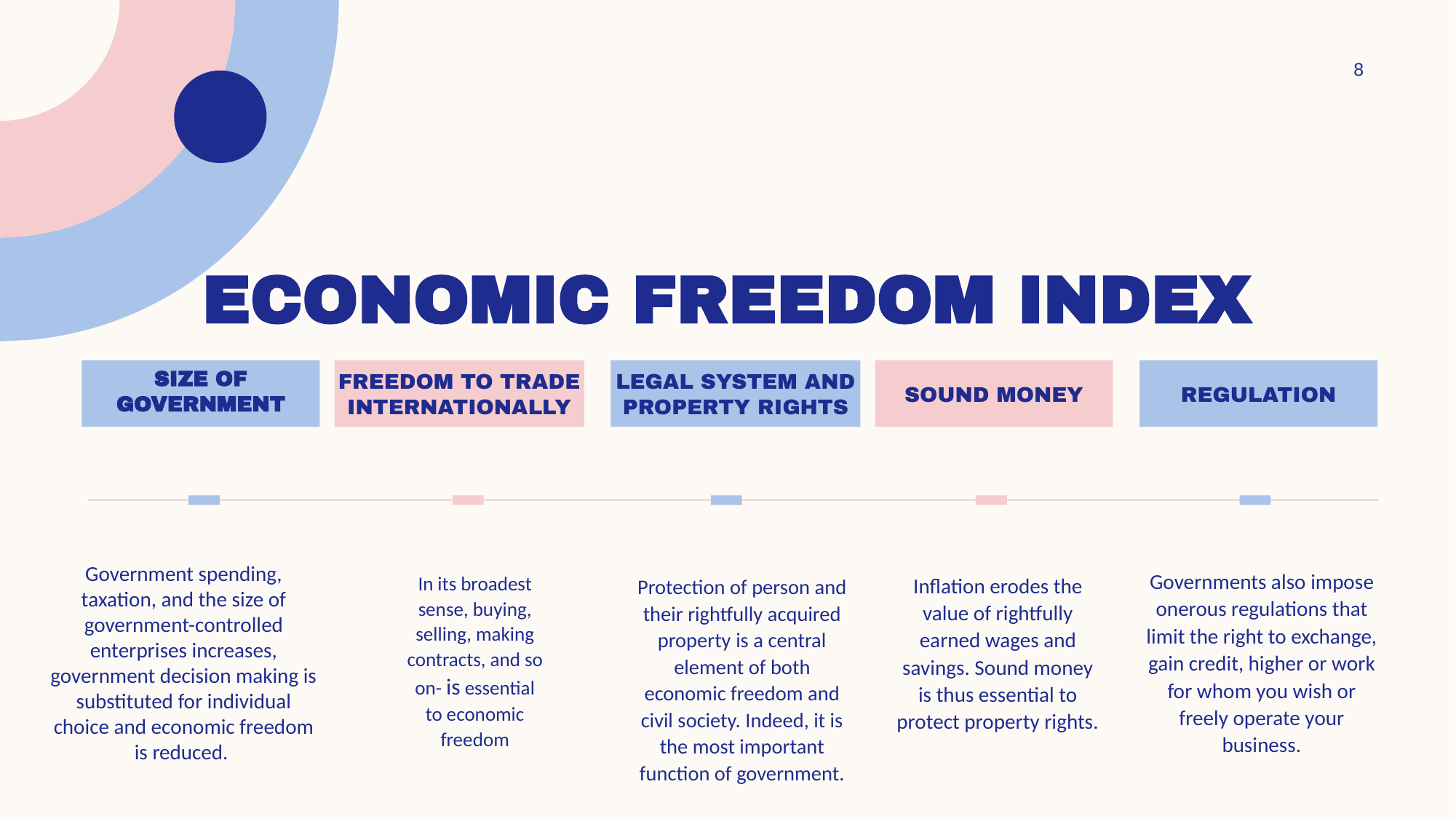

8
# Economic freedom index

Size of government

Freedom to trade internationally
Legal system and property rights
Sound money
regulation
Government spending, taxation, and the size of government-controlled enterprises increases, government decision making is substituted for individual choice and economic freedom is reduced.
Governments also impose onerous regulations that limit the right to exchange, gain credit, higher or work for whom you wish or freely operate your business.
In its broadest sense, buying, selling, making contracts, and so on- is essential to economic freedom
Inflation erodes the value of rightfully earned wages and savings. Sound money is thus essential to protect property rights.
Protection of person and their rightfully acquired property is a central element of both economic freedom and civil society. Indeed, it is the most important function of government.